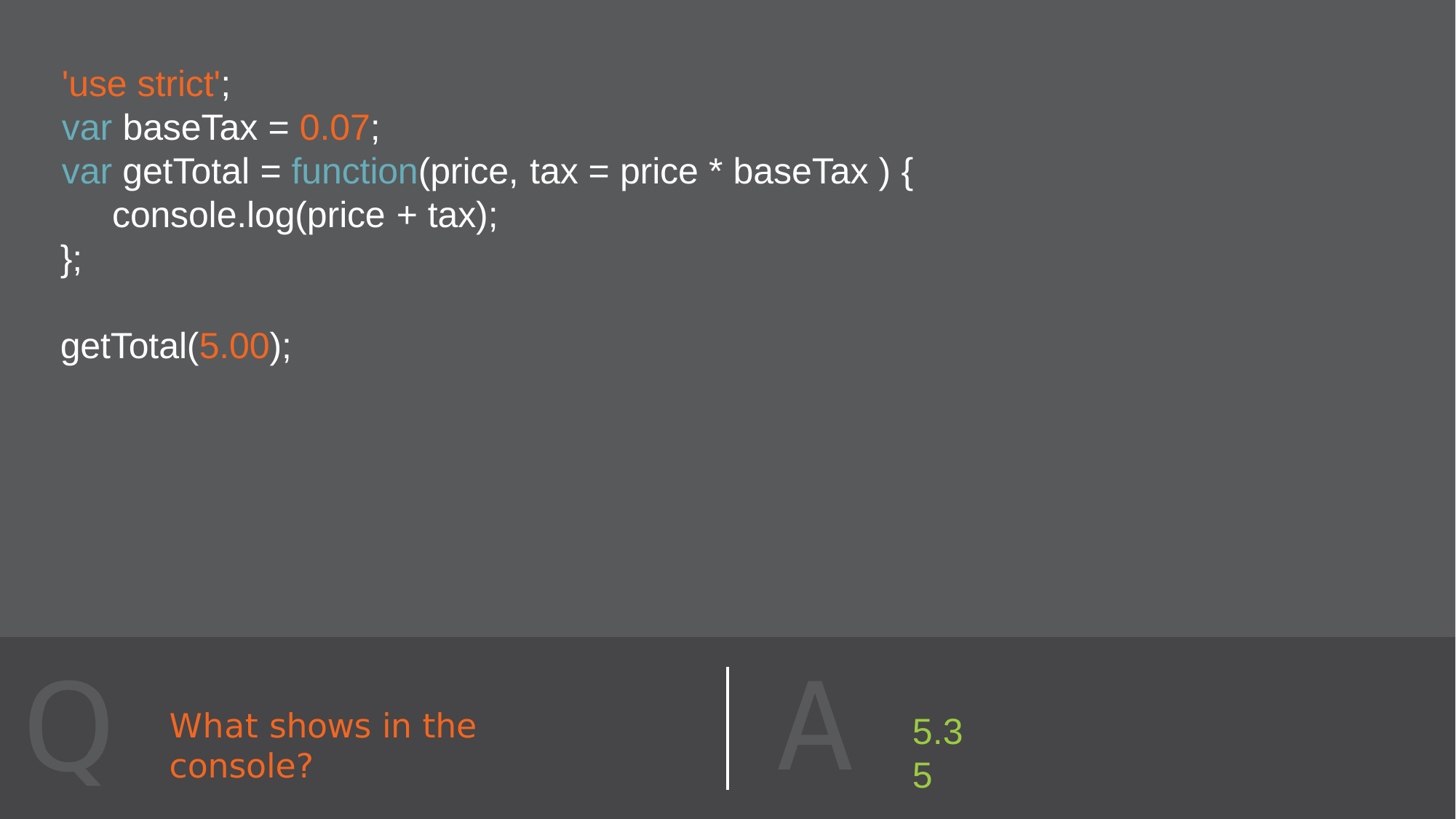

'use strict';
var baseTax = 0.07;
var getTotal = function(price, tax = price * baseTax ) {  console.log(price + tax);
};
getTotal(5.00);
A
Q

5.35
What shows in the console?
37